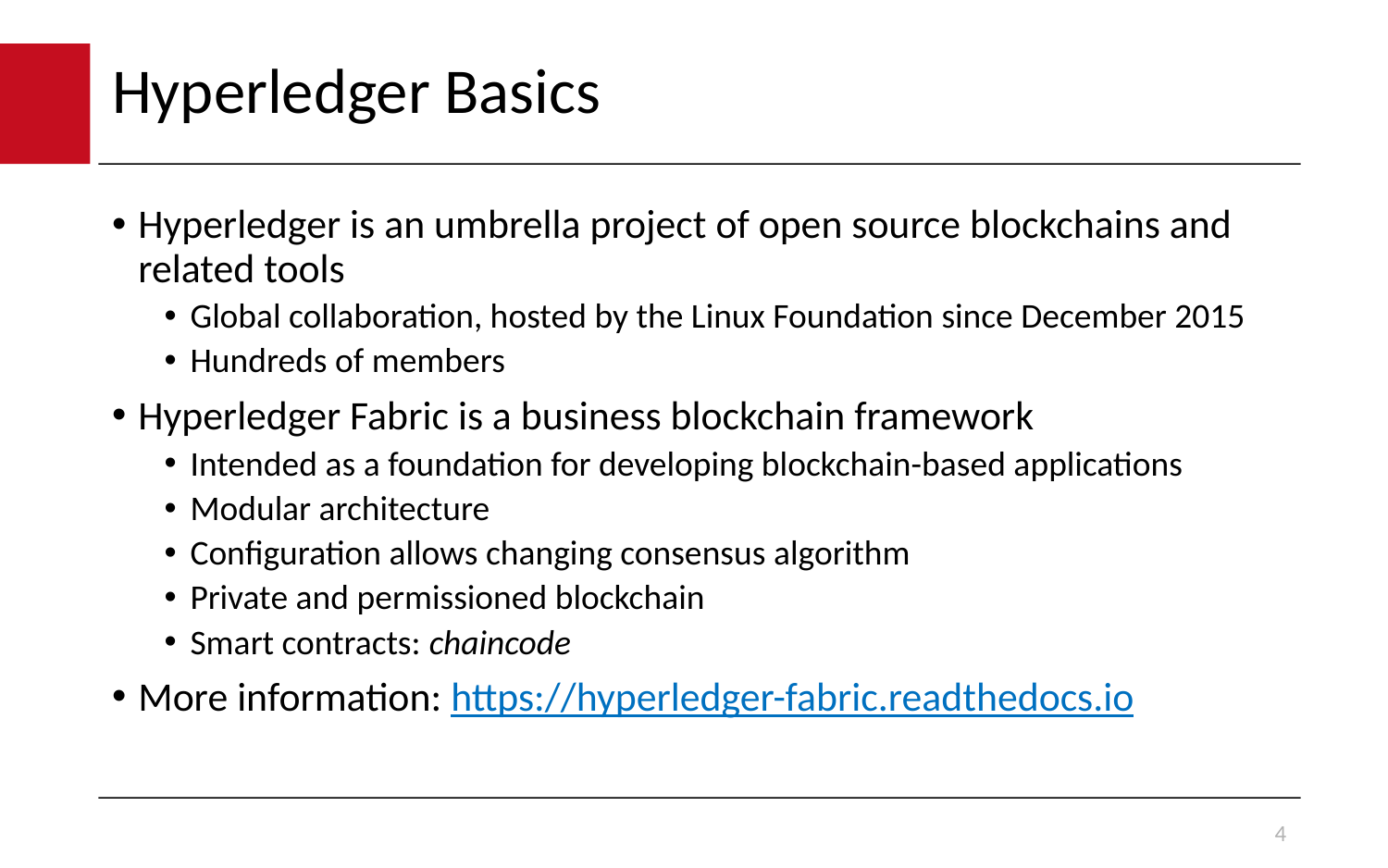

# Hyperledger Basics
Hyperledger is an umbrella project of open source blockchains and related tools
Global collaboration, hosted by the Linux Foundation since December 2015
Hundreds of members
Hyperledger Fabric is a business blockchain framework
Intended as a foundation for developing blockchain-based applications
Modular architecture
Configuration allows changing consensus algorithm
Private and permissioned blockchain
Smart contracts: chaincode
More information: https://hyperledger-fabric.readthedocs.io

4